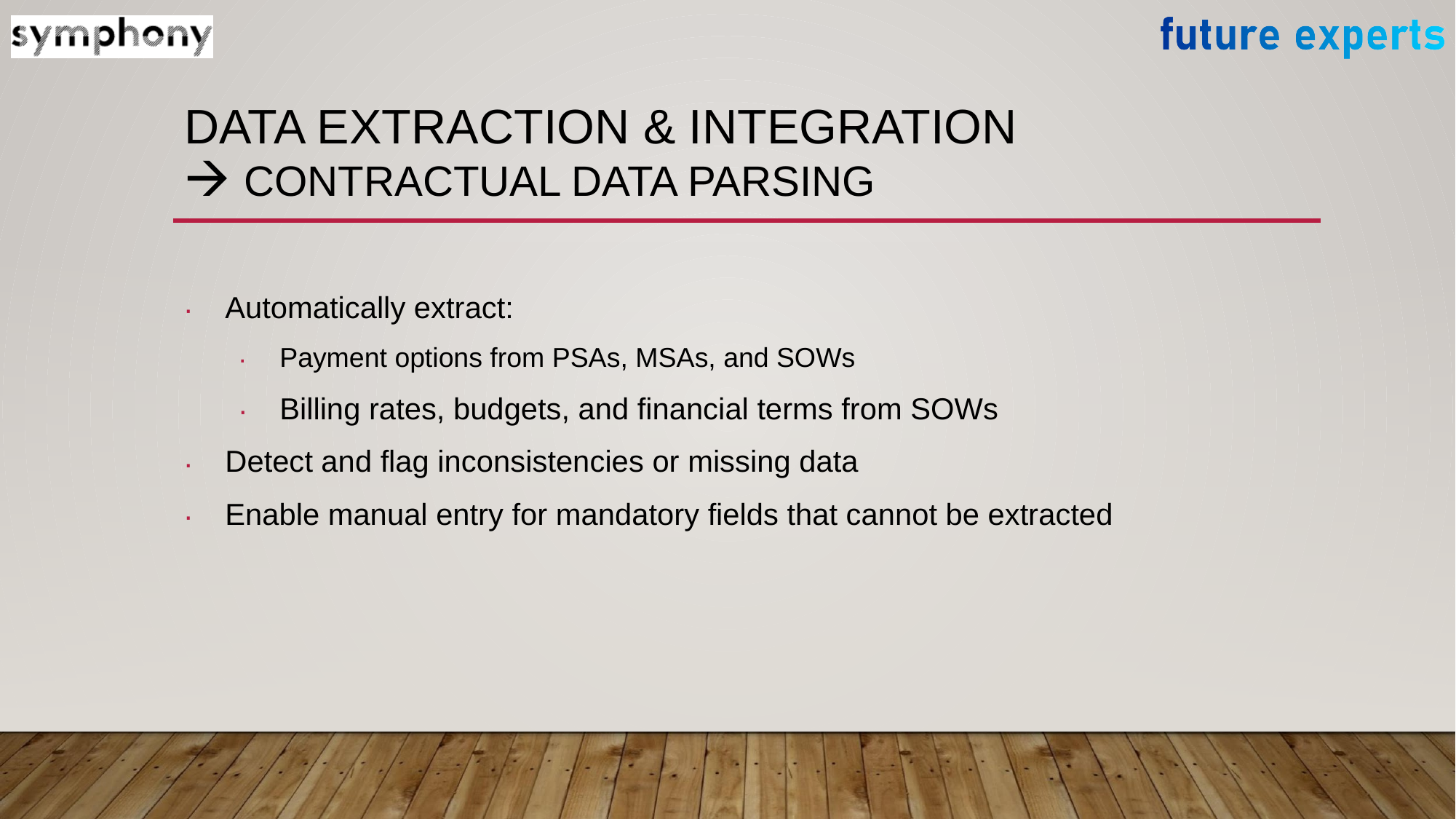

# DATA EXTRACTION & INTEGRATION 🡪 CONTRACTUAL DATA PARSING

Automatically extract:
Payment options from PSAs, MSAs, and SOWs
Billing rates, budgets, and financial terms from SOWs
Detect and flag inconsistencies or missing data
Enable manual entry for mandatory fields that cannot be extracted